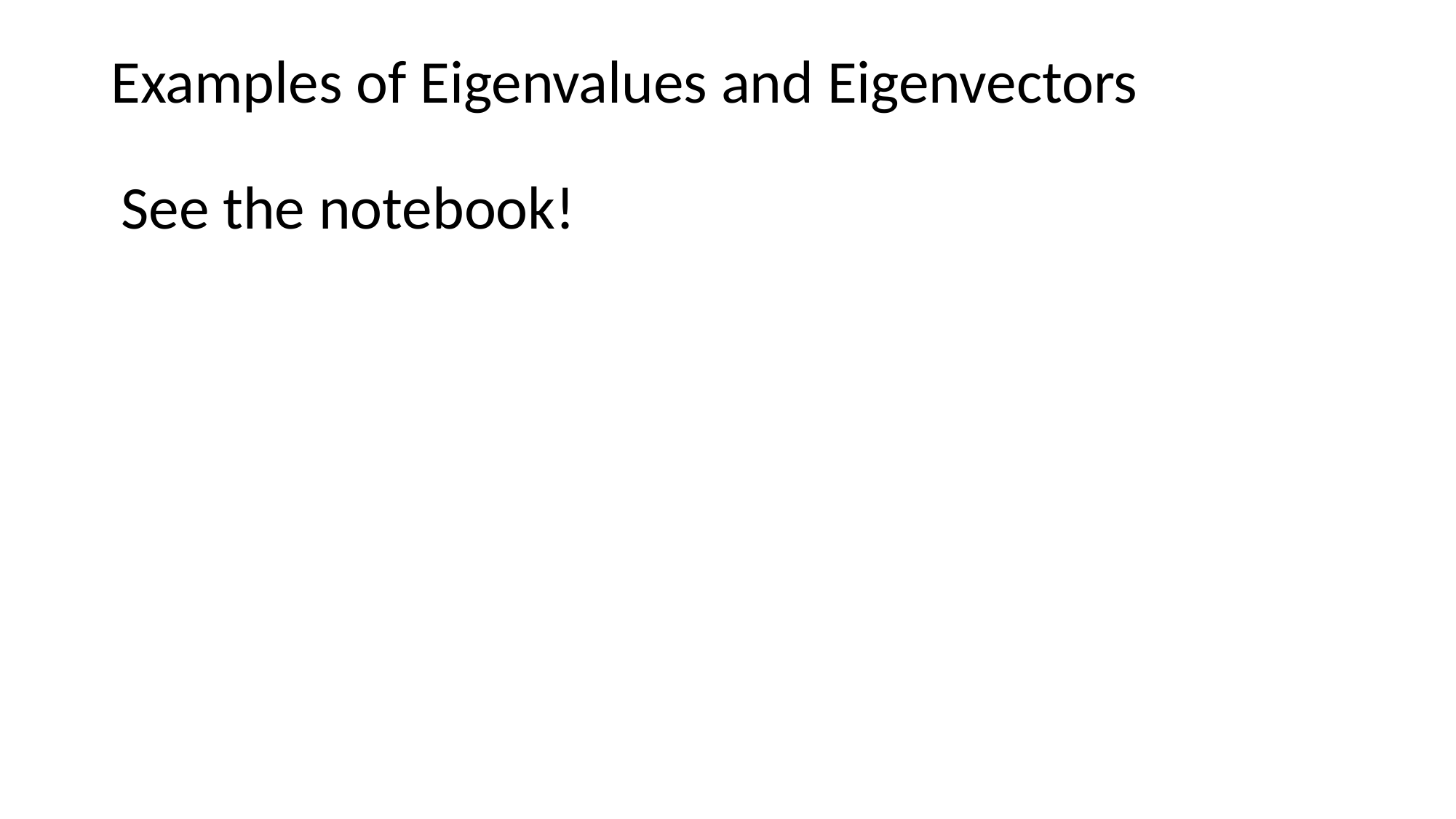

# Examples of Eigenvalues and Eigenvectors

See the notebook!